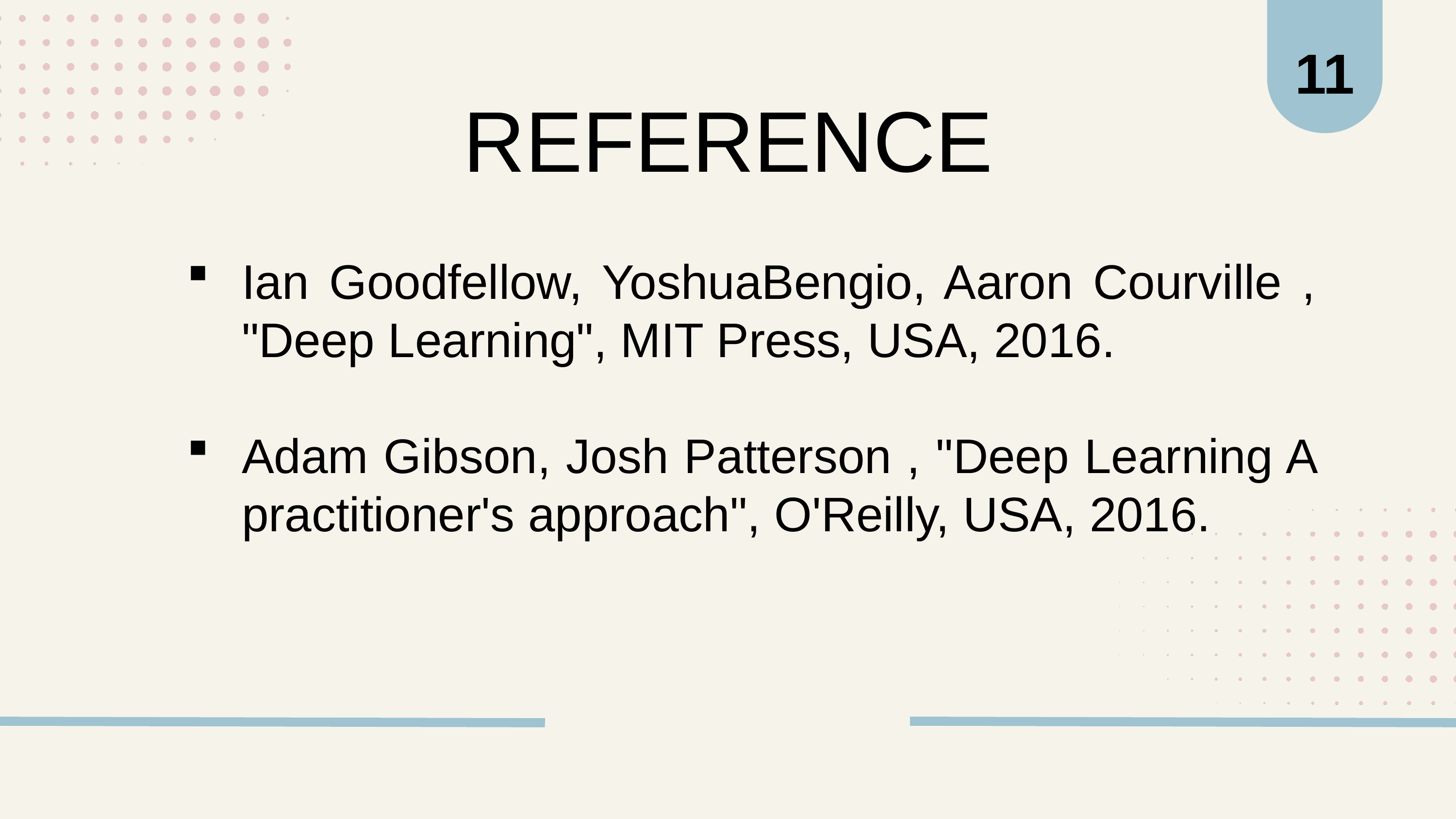

11

REFERENCE
Ian Goodfellow, YoshuaBengio, Aaron Courville , "Deep Learning", MIT Press, USA, 2016.

Adam Gibson, Josh Patterson , "Deep Learning A practitioner's approach", O'Reilly, USA, 2016.